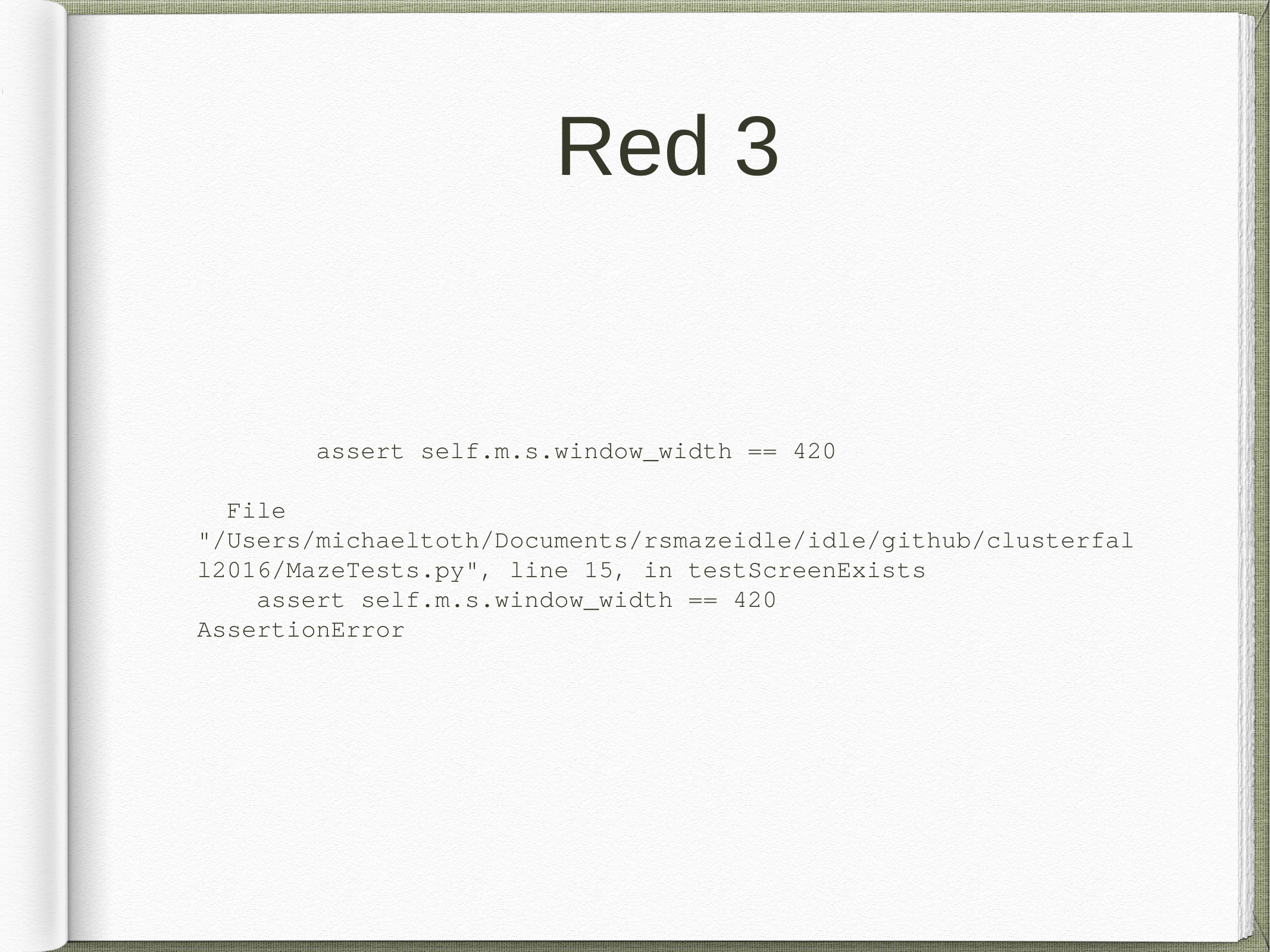

# Red 3
        assert self.m.s.window_width == 420

  File "/Users/michaeltoth/Documents/rsmazeidle/idle/github/clusterfall2016/MazeTests.py", line 15, in testScreenExists
    assert self.m.s.window_width == 420
AssertionError